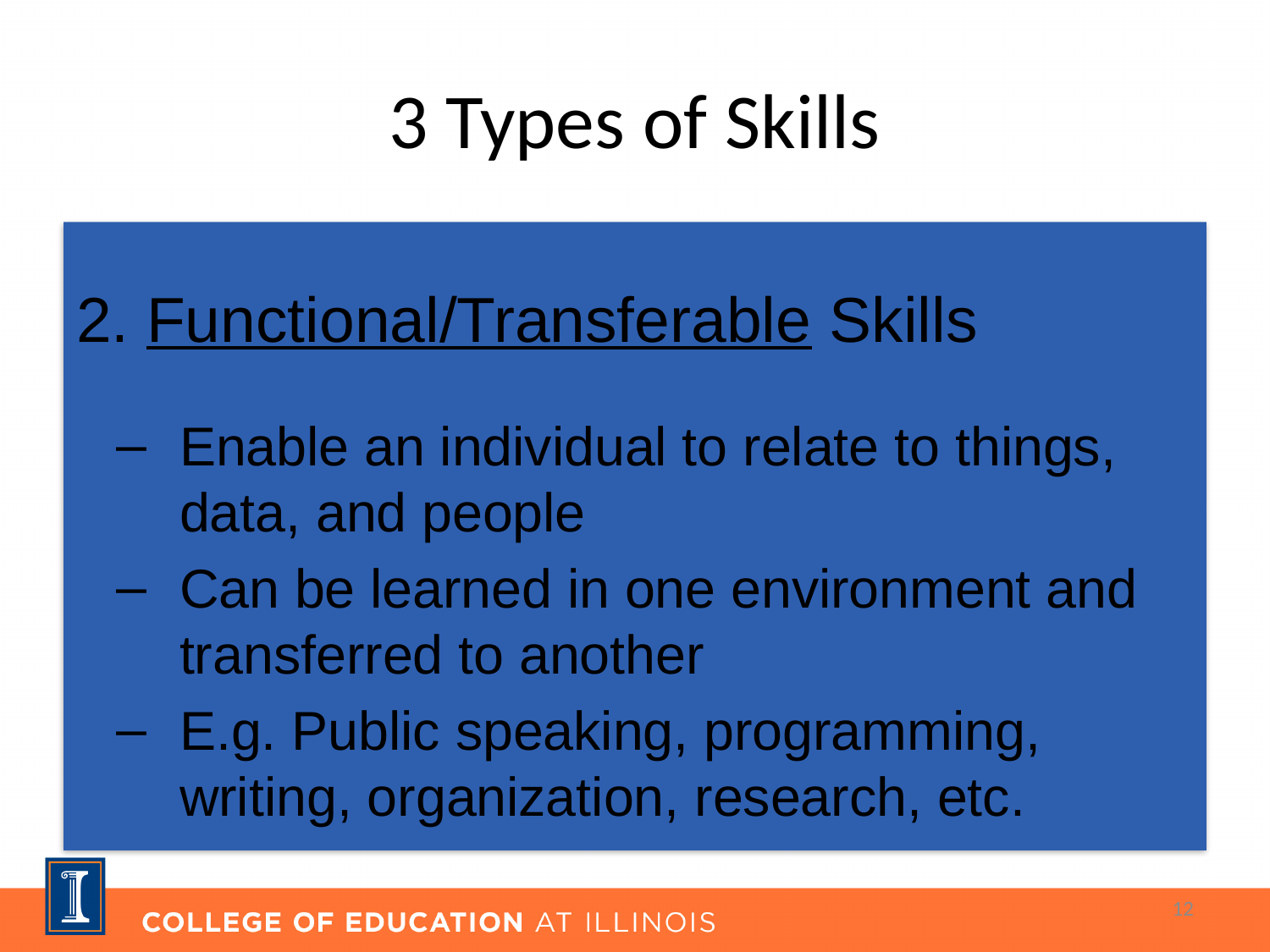

# 3 Types of Skills

2. Functional/Transferable Skills

Enable an individual to relate to things, data, and people
Can be learned in one environment and transferred to another
E.g. Public speaking, programming, writing, organization, research, etc.
12